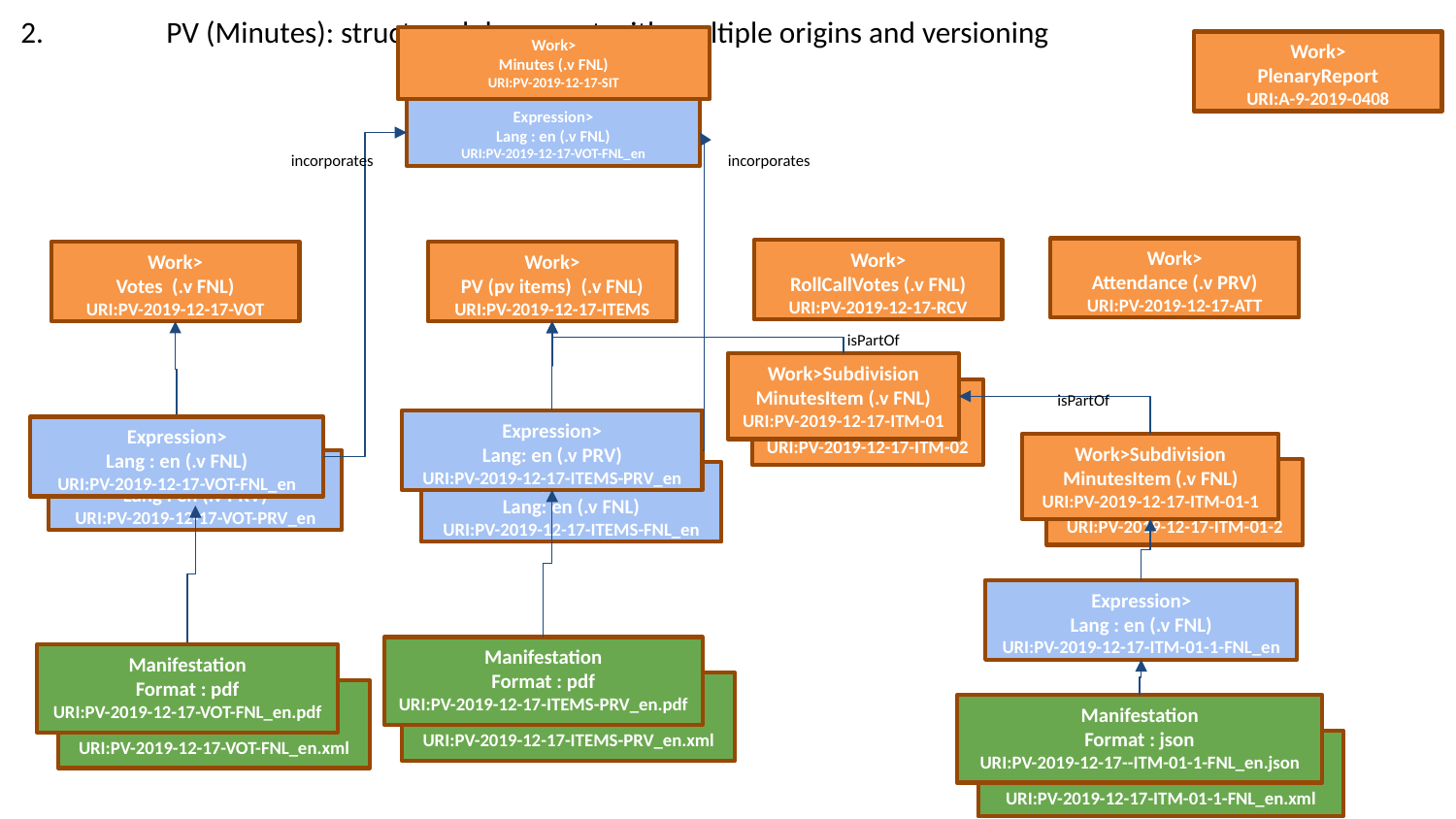

# 2. 	PV (Minutes): structured document with multiple origins and versioning
Work>
Minutes (.v FNL)
URI:PV-2019-12-17-SIT
Work>
PlenaryReport
URI:A-9-2019-0408

Expression>
Lang : en (.v FNL)
URI:PV-2019-12-17-VOT-FNL_en
incorporates
incorporates
Work>
Attendance (.v PRV)
URI:PV-2019-12-17-ATT

Work>
RollCallVotes (.v FNL)
URI:PV-2019-12-17-RCV

Work>
Votes  (.v FNL)
URI:PV-2019-12-17-VOT

Work>
PV (pv items)  (.v FNL)
URI:PV-2019-12-17-ITEMS

isPartOf
Work>Subdivision
MinutesItem (.v FNL)
URI:PV-2019-12-17-ITM-01
Work>Subdivision
Item (.v FNL)
URI:PV-2019-12-17-ITM-02
isPartOf
Expression>
Lang: en (.v PRV)
URI:PV-2019-12-17-ITEMS-PRV_en

Expression>
Lang : en (.v FNL)
URI:PV-2019-12-17-VOT-FNL_en
Work>Subdivision
MinutesItem (.v FNL)
URI:PV-2019-12-17-ITM-01-1
Expression>
Lang : en (.v PRV)
URI:PV-2019-12-17-VOT-PRV_en
Work>Subdivision
Item (.v FNL)
URI:PV-2019-12-17-ITM-01-2
Expression>
Lang: en (.v FNL)
URI:PV-2019-12-17-ITEMS-FNL_en

Expression>
Lang : en (.v FNL)
URI:PV-2019-12-17-ITM-01-1-FNL_en
Manifestation
Format : pdf
URI:PV-2019-12-17-ITEMS-PRV_en.pdf
Manifestation
Format : pdf
URI:PV-2019-12-17-VOT-FNL_en.pdf

Manifestation
Format : xml
URI:PV-2019-12-17-ITEMS-PRV_en.xml

Manifestation
Format : xml
URI:PV-2019-12-17-VOT-FNL_en.xml
Manifestation
Format : json
URI:PV-2019-12-17--ITM-01-1-FNL_en.json

Manifestation
Format : xml
URI:PV-2019-12-17-ITM-01-1-FNL_en.xml